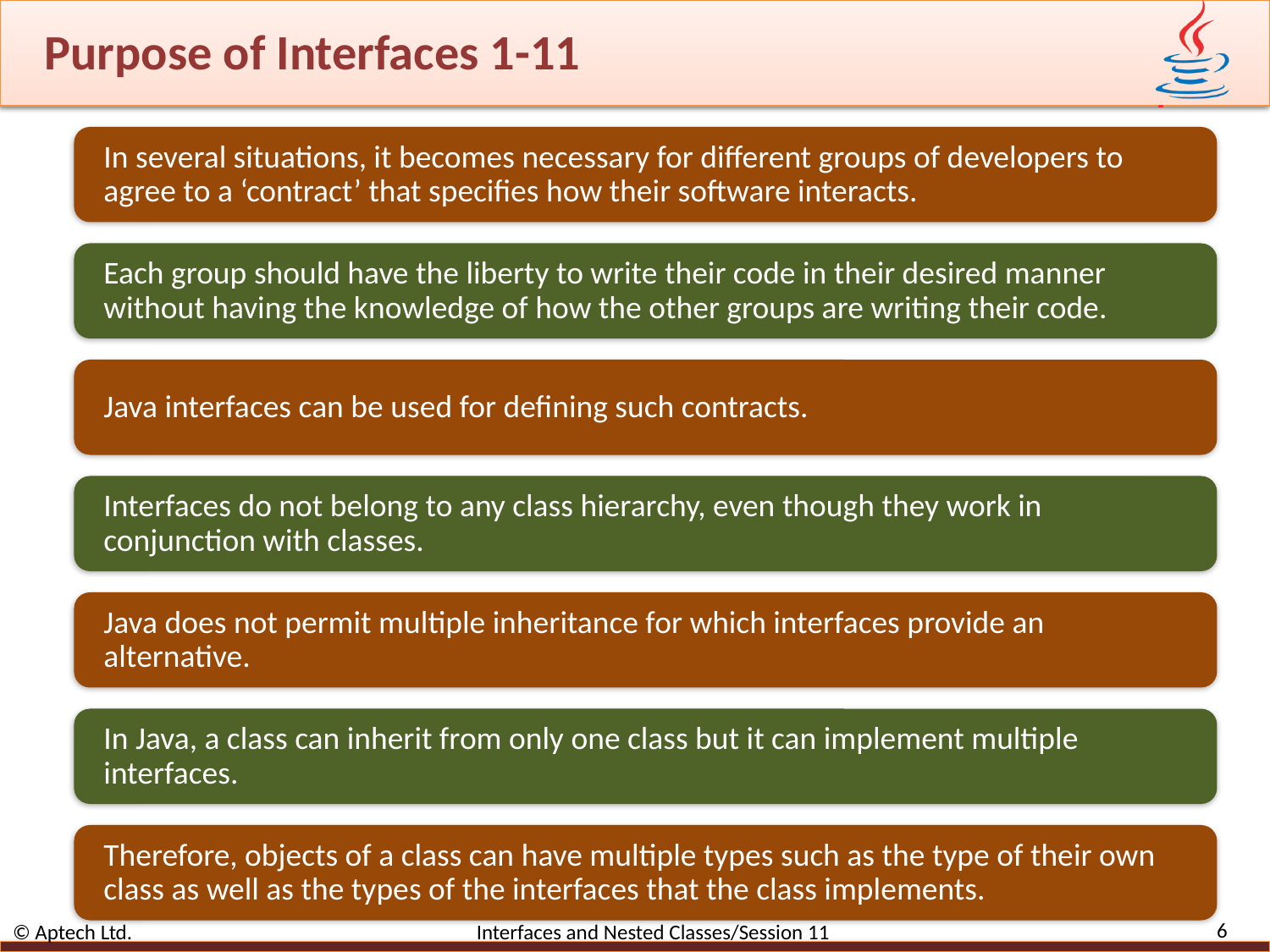

# Purpose of Interfaces 1-11

In several situations, it becomes necessary for different groups of developers to agree to a ‘contract’ that specifies how their software interacts.

Each group should have the liberty to write their code in their desired manner without having the knowledge of how the other groups are writing their code.

Java interfaces can be used for defining such contracts.

Interfaces do not belong to any class hierarchy, even though they work in conjunction with classes.

Java does not permit multiple inheritance for which interfaces provide an alternative.

In Java, a class can inherit from only one class but it can implement multiple interfaces.

Therefore, objects of a class can have multiple types such as the type of their own class as well as the types of the interfaces that the class implements.
6
© Aptech Ltd.                                                                       Interfaces and Nested Classes/Session 11